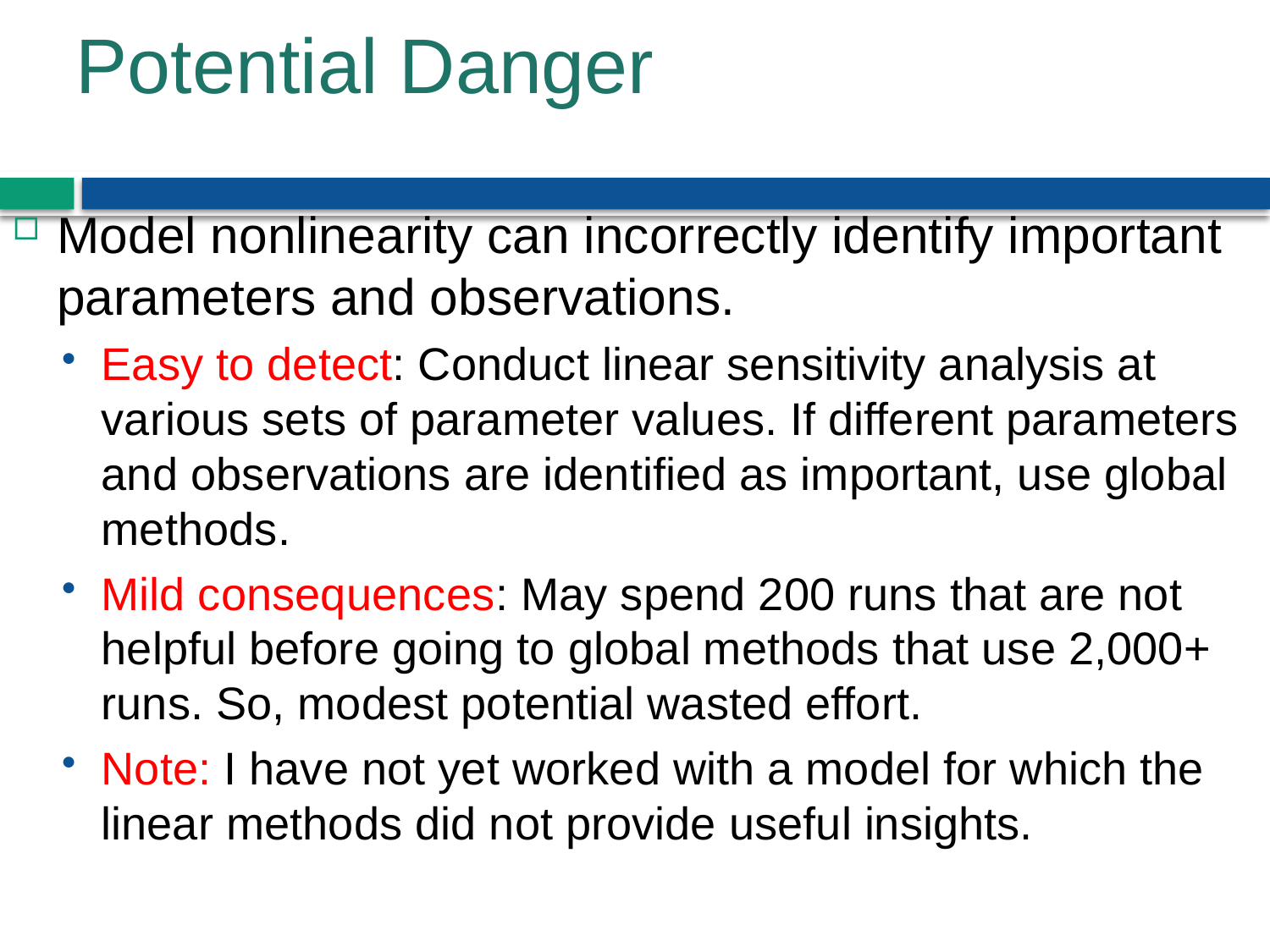

# Potential Danger
Model nonlinearity can incorrectly identify important parameters and observations.
Easy to detect: Conduct linear sensitivity analysis at various sets of parameter values. If different parameters and observations are identified as important, use global methods.
Mild consequences: May spend 200 runs that are not helpful before going to global methods that use 2,000+ runs. So, modest potential wasted effort.
Note: I have not yet worked with a model for which the linear methods did not provide useful insights.